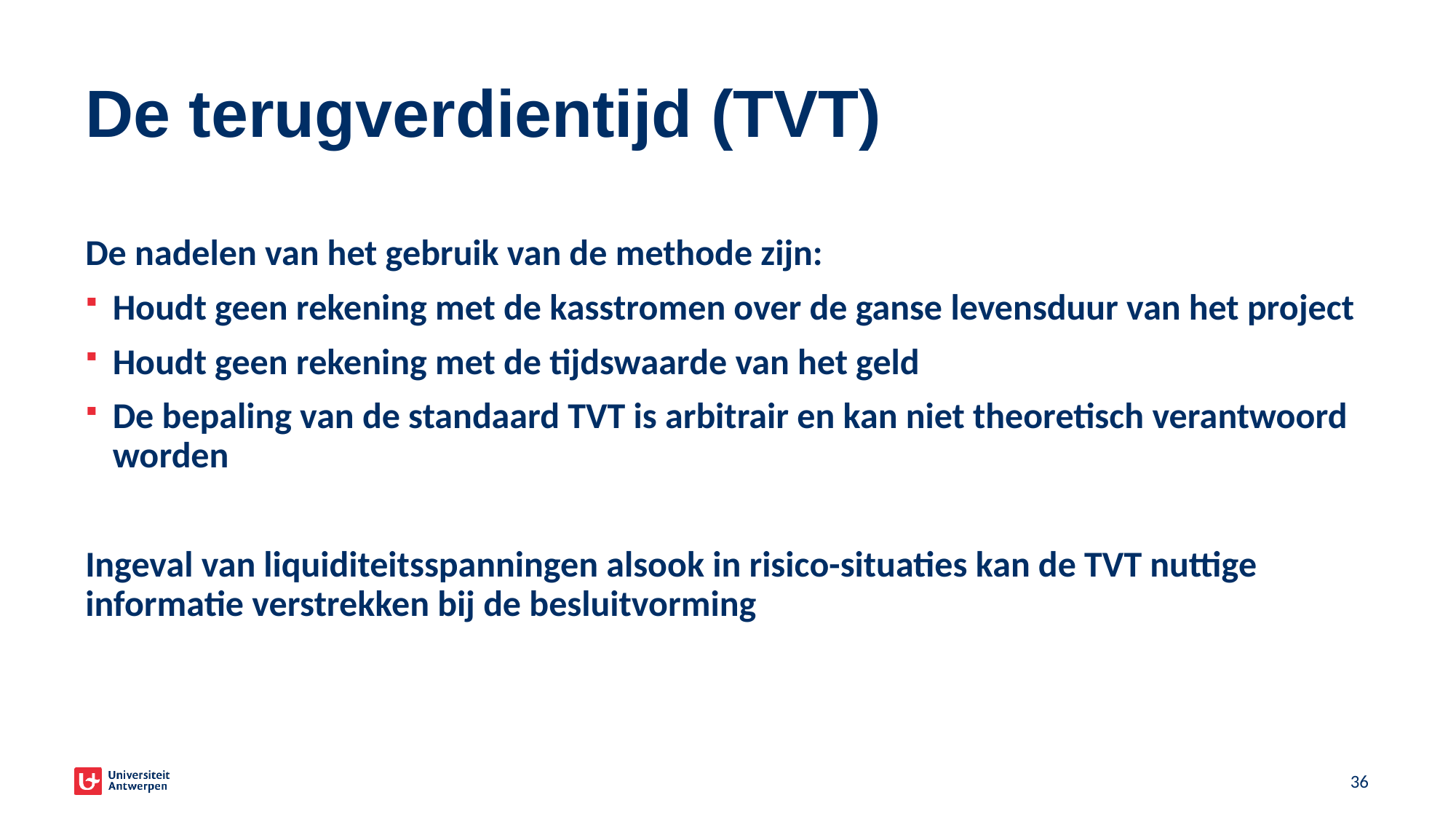

# De terugverdientijd (TVT)
De nadelen van het gebruik van de methode zijn:
Houdt geen rekening met de kasstromen over de ganse levensduur van het project
Houdt geen rekening met de tijdswaarde van het geld
De bepaling van de standaard TVT is arbitrair en kan niet theoretisch verantwoord worden

Ingeval van liquiditeitsspanningen alsook in risico-situaties kan de TVT nuttige informatie verstrekken bij de besluitvorming
36